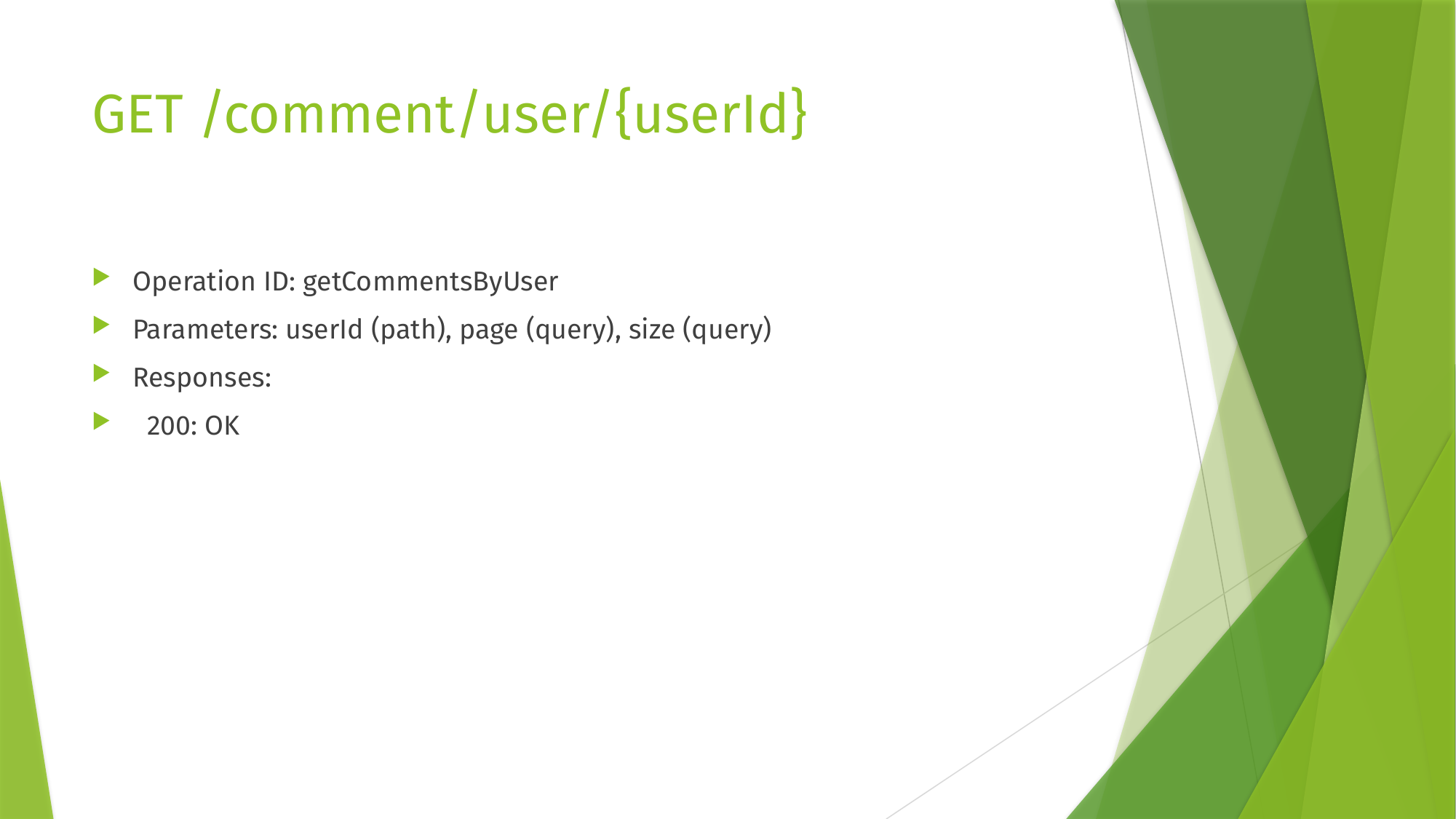

# GET /comment/user/{userId}
Operation ID: getCommentsByUser
Parameters: userId (path), page (query), size (query)
Responses:
  200: OK